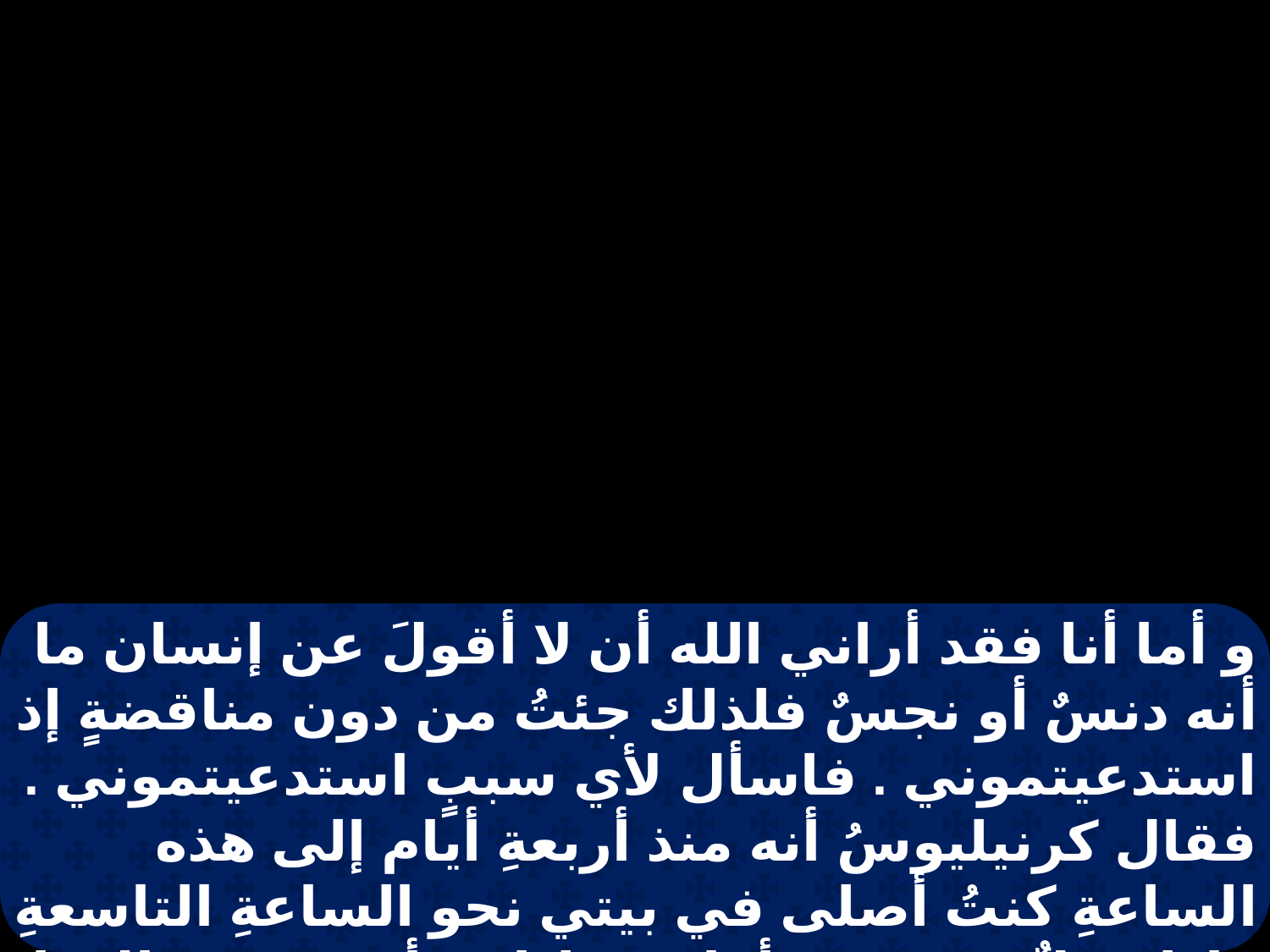

و أما أنا فقد أراني الله أن لا أقولَ عن إنسان ما أنه دنسٌ أو نجسٌ فلذلك جئتُ من دون مناقضةٍ إذ استدعيتموني . فاسأل لأي سببٍ استدعيتموني . فقال كرنيليوسُ أنه منذ أربعةِ أيام إلى هذه الساعةِ كنتُ أصلى في بيتي نحو الساعةِ التاسعةِ وإذا رجلٌ قد وقفَ أمامي بلباس أبيض . و قال يا كرنيليوسُ سُمِعَتْ صلواتك و ذكرت صدقاتك أمام اللهِ .